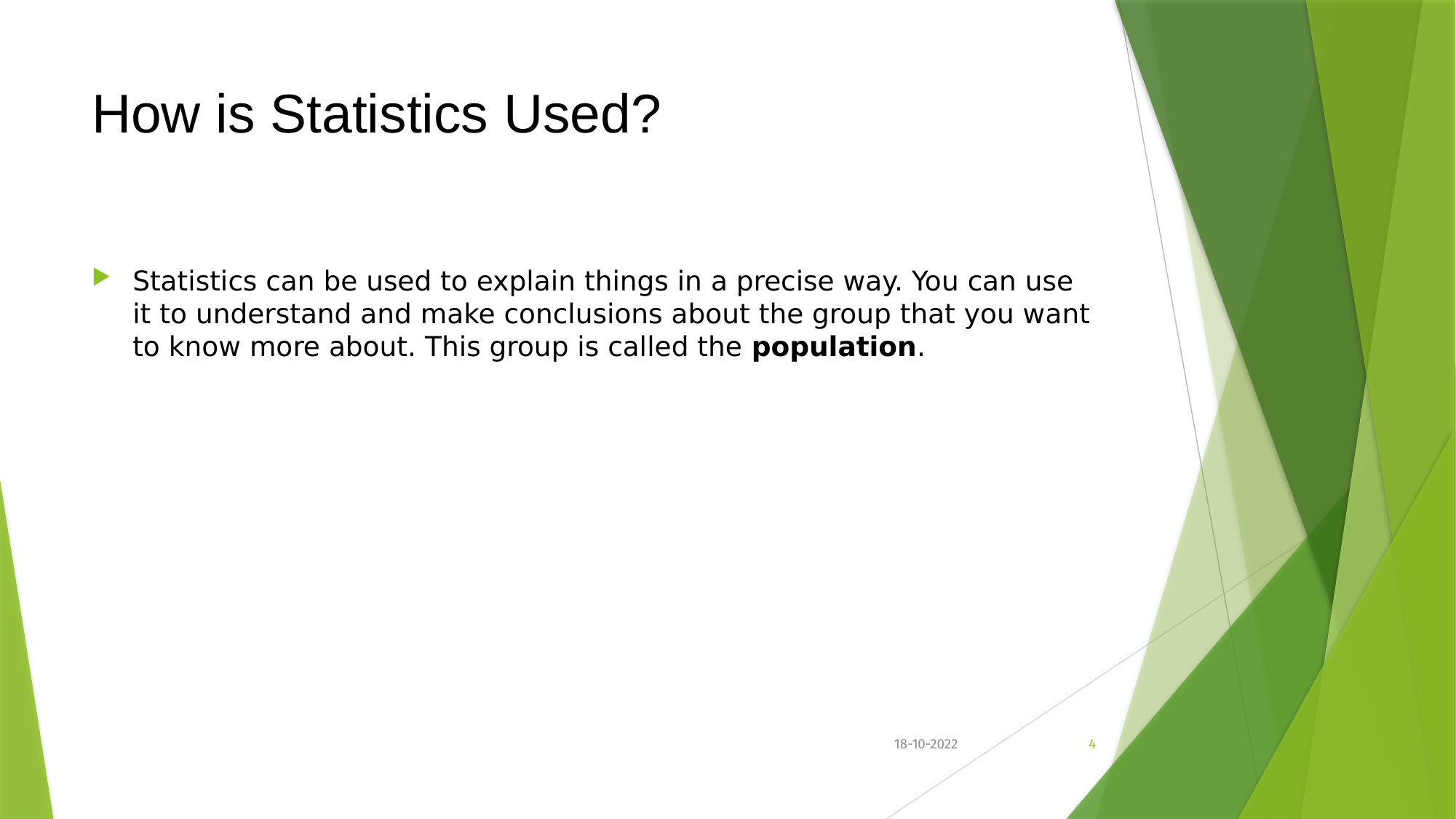

# How is Statistics Used?
Statistics can be used to explain things in a precise way. You can use it to understand and make conclusions about the group that you want to know more about. This group is called the population.
18-10-2022
4